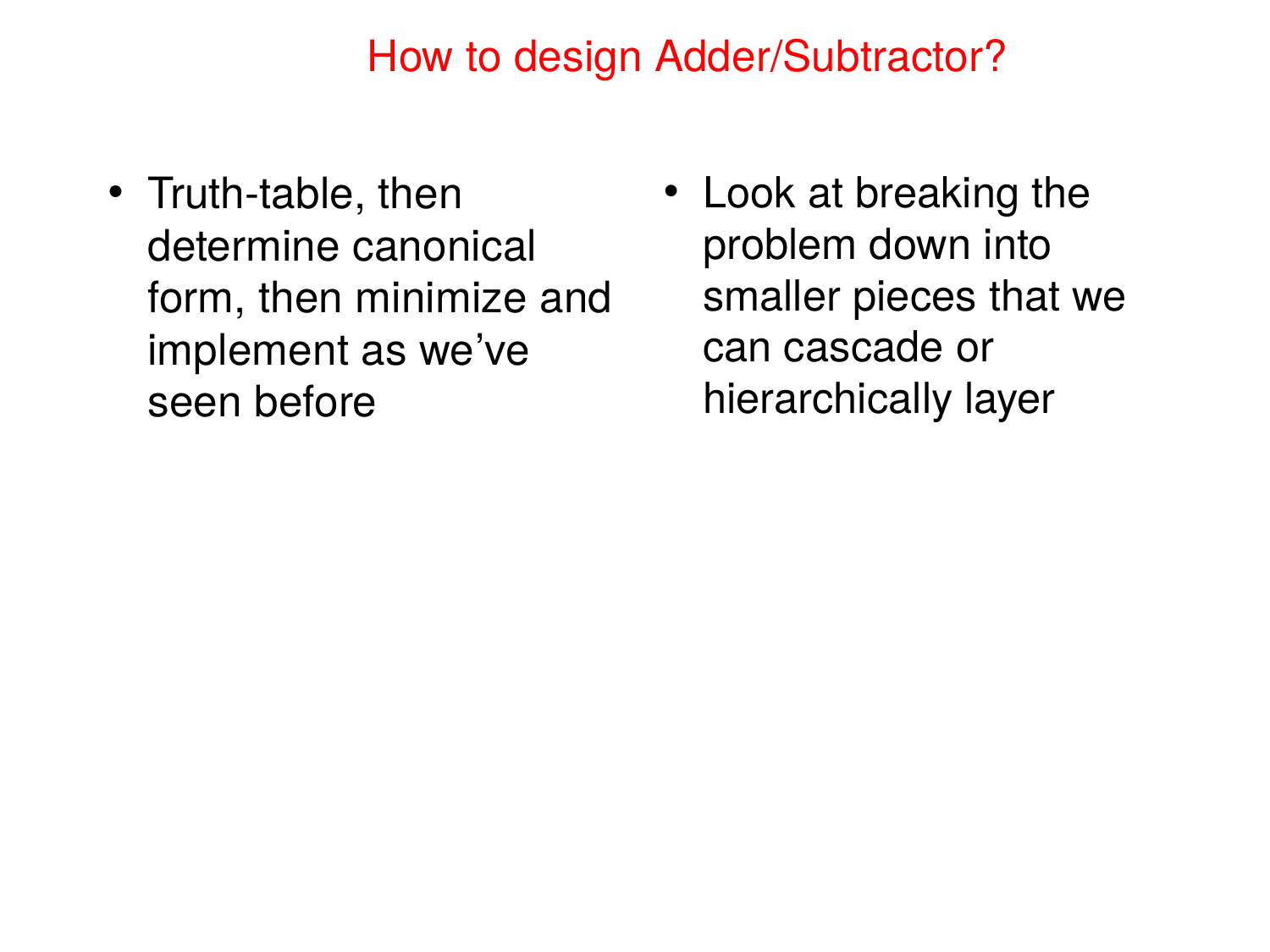

# How to design Adder/Subtractor?
Truth-table, then determine canonical form, then minimize and implement as we’ve seen before
Look at breaking the problem down into smaller pieces that we can cascade or hierarchically layer